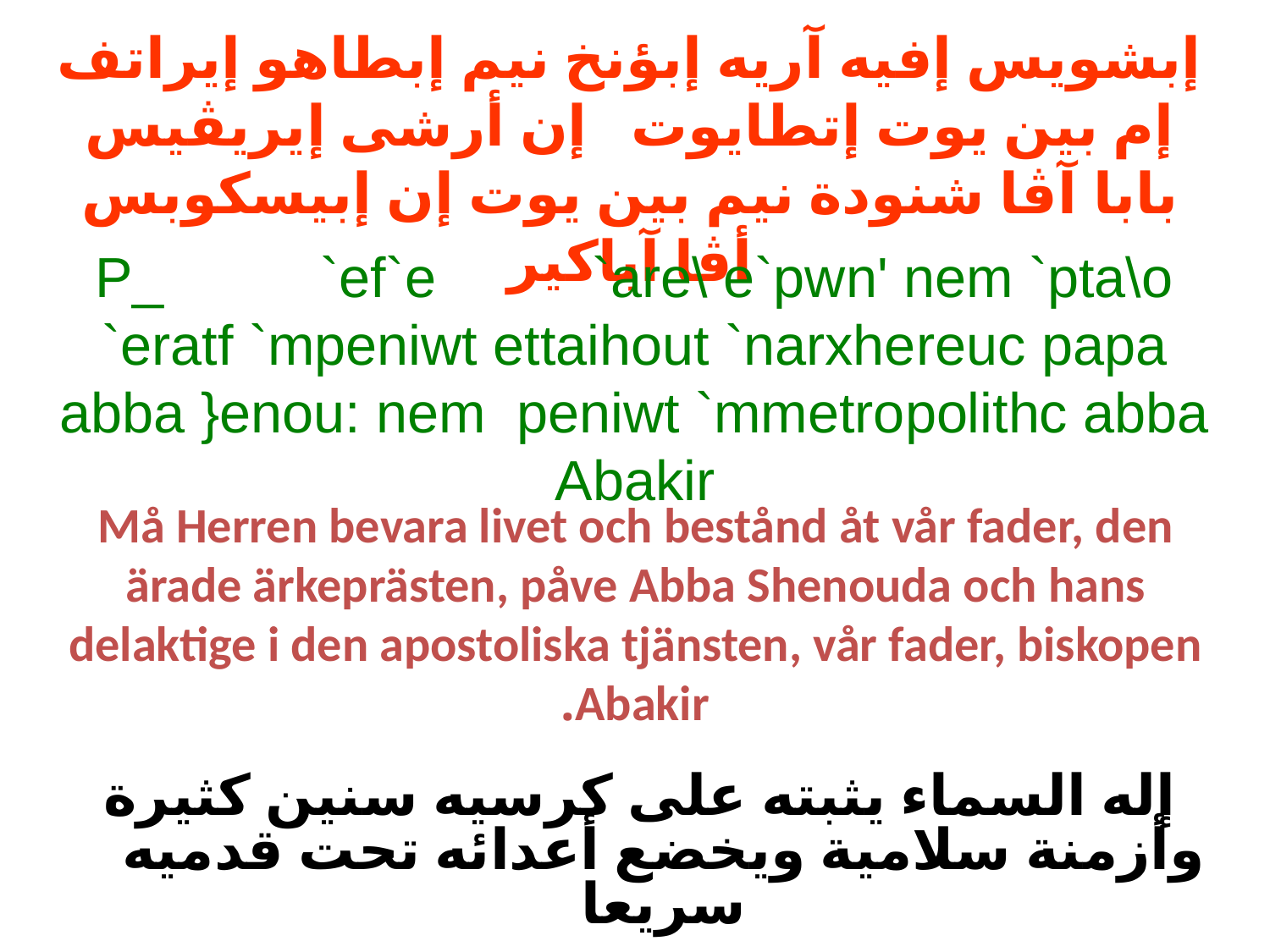

# إبشويس إفيه آريه إبؤنخ نيم إبطاهو إيراتف إم بين يوت إتطايوت   إن أرشى إيريڤيس بابا آڤا شنودة نيم بين يوت إن إبيسكوبس أڤا آباكير
P_          `ef`e          `are\ e`pwn' nem `pta\o `eratf `mpeniwt ettaihout `narxhereuc papa abba }enou: nem  peniwt `mmetropolithc abba Abakir
Må Herren bevara livet och bestånd åt vår fader, den ärade ärkeprästen, påve Abba Shenouda och hans delaktige i den apostoliska tjänsten, vår fader, biskopen Abakir.
إله السماء يثبته على كرسيه سنين كثيرة وأزمنة سلامية ويخضع أعدائه تحت قدميه سريعا